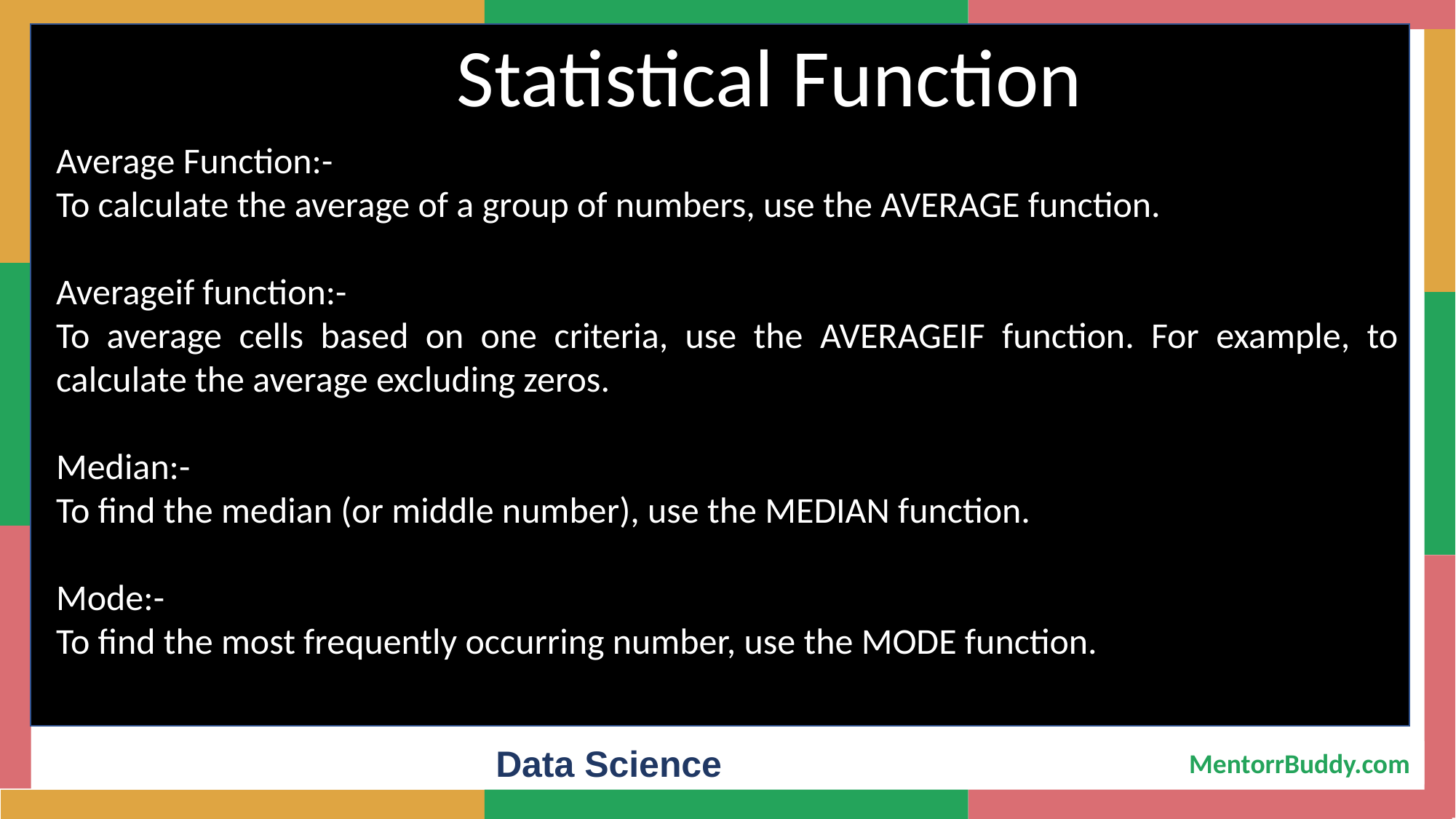

Statistical Function

Average Function:-
To calculate the average of a group of numbers, use the AVERAGE function.

Averageif function:-
To average cells based on one criteria, use the AVERAGEIF function. For example, to calculate the average excluding zeros.

Median:-
To find the median (or middle number), use the MEDIAN function.

Mode:-
To find the most frequently occurring number, use the MODE function.

# 2

Data Science
MentorrBuddy.com